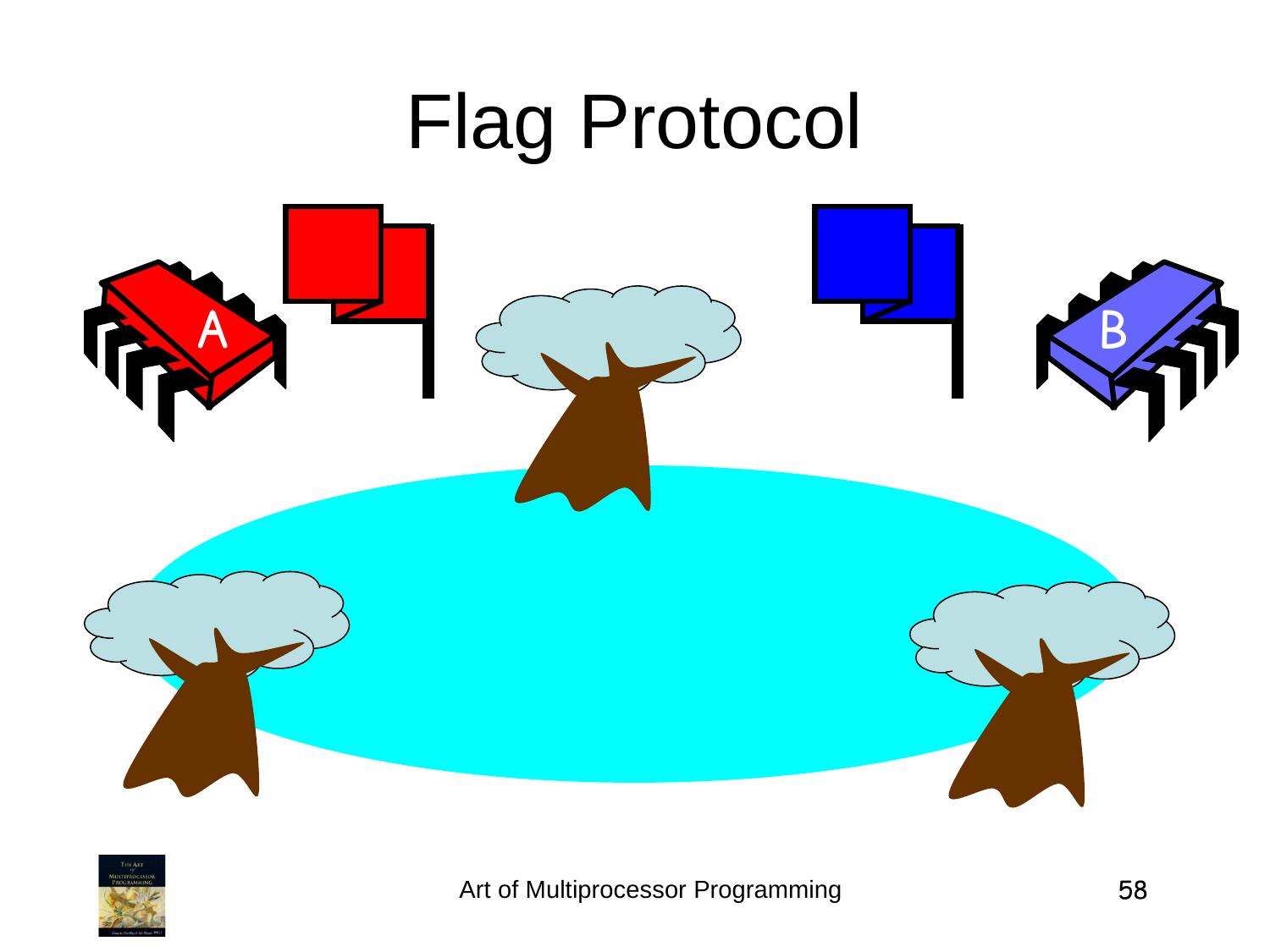

Flag Protocol

A
B

Art of Multiprocessor Programming
58